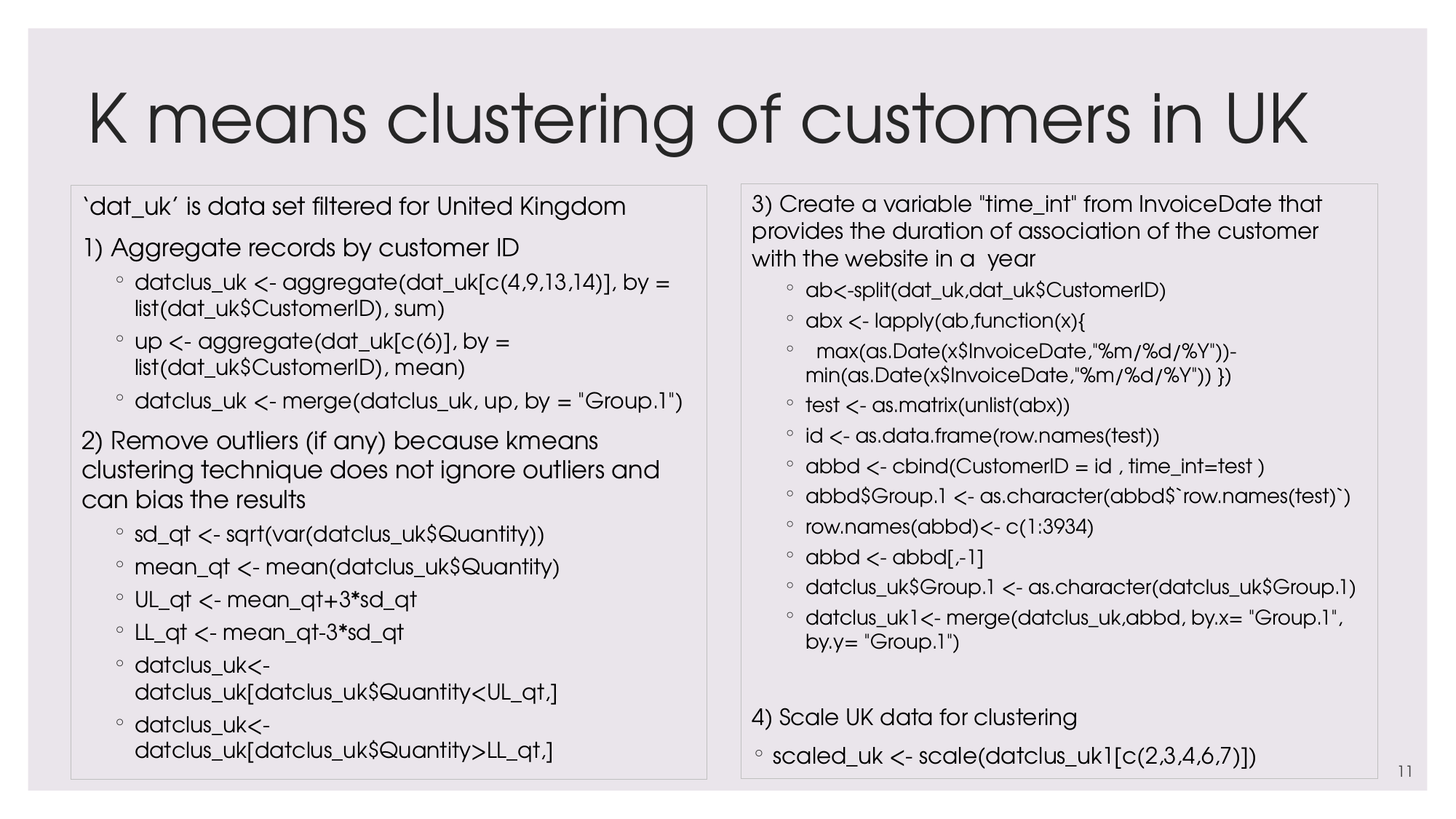

# K means clustering of customers in UK
3) Create a variable "time_int" from InvoiceDate that provides the duration of association of the customer with the website in a  year
ab<-split(dat_uk,dat_uk$CustomerID)
abx <- lapply(ab,function(x){
  max(as.Date(x$InvoiceDate,"%m/%d/%Y"))-min(as.Date(x$InvoiceDate,"%m/%d/%Y")) })
test <- as.matrix(unlist(abx))
id <- as.data.frame(row.names(test))
abbd <- cbind(CustomerID = id , time_int=test )
abbd$Group.1 <- as.character(abbd$`row.names(test)`)
row.names(abbd)<- c(1:3934)
abbd <- abbd[,-1]
datclus_uk$Group.1 <- as.character(datclus_uk$Group.1)
datclus_uk1<- merge(datclus_uk,abbd, by.x= "Group.1", by.y= "Group.1")

4) Scale UK data for clustering
scaled_uk <- scale(datclus_uk1[c(2,3,4,6,7)])
‘dat_uk’ is data set filtered for United Kingdom
1) Aggregate records by customer ID
datclus_uk <- aggregate(dat_uk[c(4,9,13,14)], by = list(dat_uk$CustomerID), sum)
up <- aggregate(dat_uk[c(6)], by = list(dat_uk$CustomerID), mean)
datclus_uk <- merge(datclus_uk, up, by = "Group.1")
2) Remove outliers (if any) because kmeans clustering technique does not ignore outliers and can bias the results
sd_qt <- sqrt(var(datclus_uk$Quantity))
mean_qt <- mean(datclus_uk$Quantity)
UL_qt <- mean_qt+3*sd_qt
LL_qt <- mean_qt-3*sd_qt
datclus_uk<- datclus_uk[datclus_uk$Quantity<UL_qt,]
datclus_uk<- datclus_uk[datclus_uk$Quantity>LL_qt,]
11